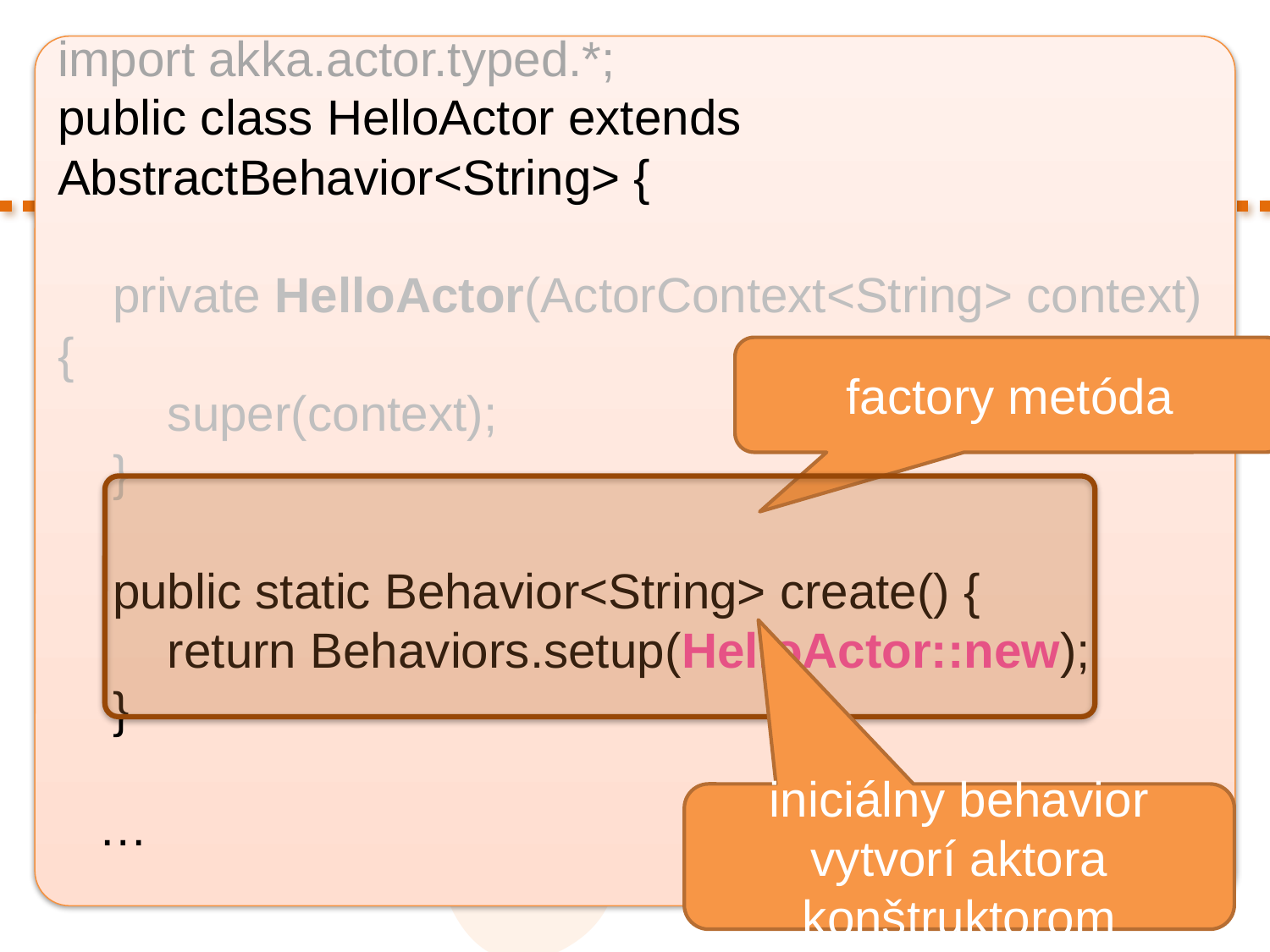

import akka.actor.typed.*;
public class HelloActor extends AbstractBehavior<String> {
    private HelloActor(ActorContext<String> context) {
        super(context);
    }
    public static Behavior<String> create() {
        return Behaviors.setup(HelloActor::new);
    }

   …
# Hello World akktor
factory metóda

iniciálny behavior vytvorí aktora konštruktorom